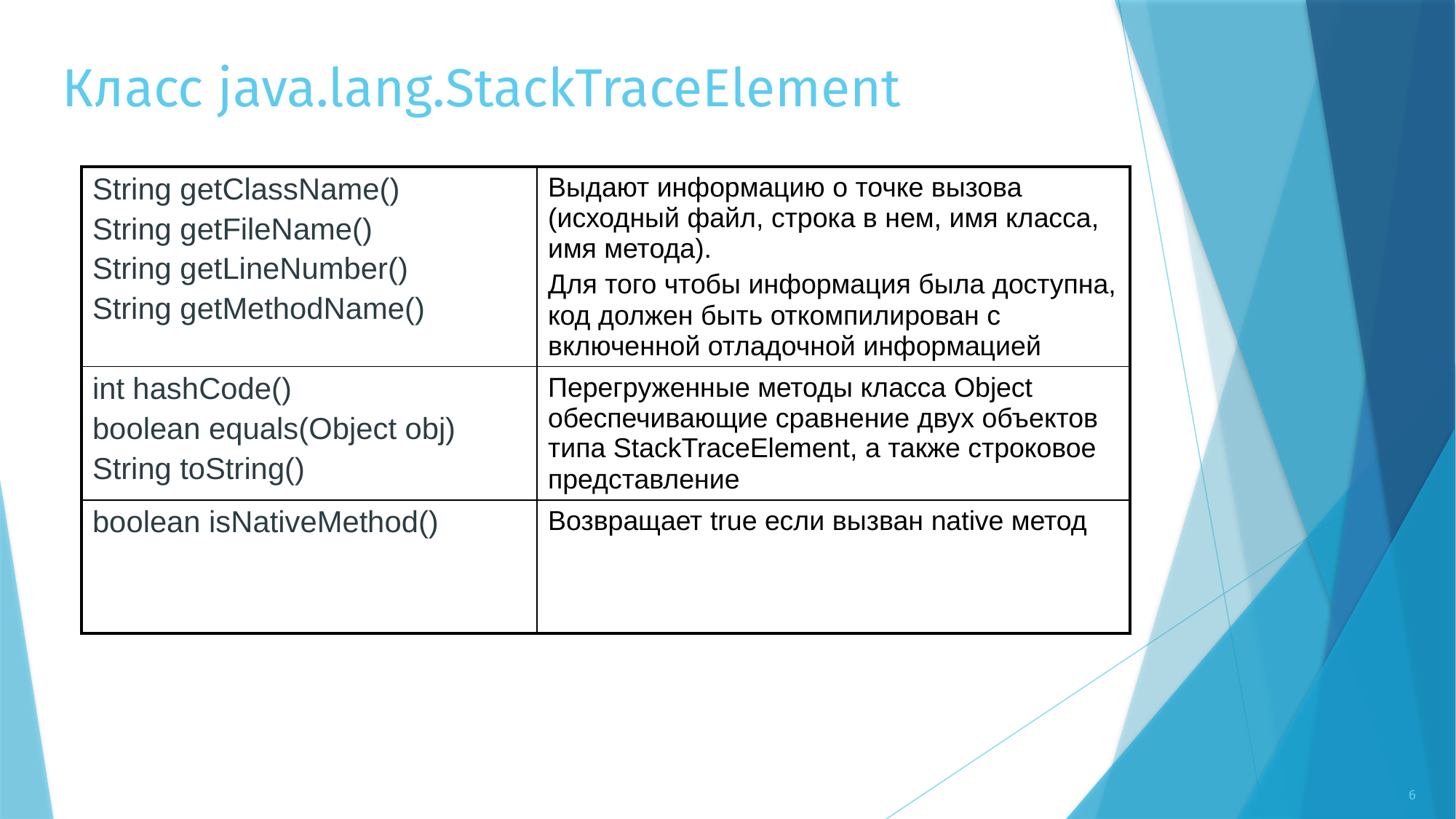

# Класс java.lang.StackTraceElement
| String getClassName() String getFileName() String getLineNumber() String getMethodName() | Выдают информацию о точке вызова (исходный файл, строка в нем, имя класса, имя метода). Для того чтобы информация была доступна, код должен быть откомпилирован с включенной отладочной информацией |
| --- | --- |
| int hashCode() boolean equals(Object obj) String toString() | Перегруженные методы класса Object обеспечивающие сравнение двух объектов типа StackTraceElement, а также строковое представление |
| boolean isNativeMethod() | Возвращает true если вызван native метод |

6